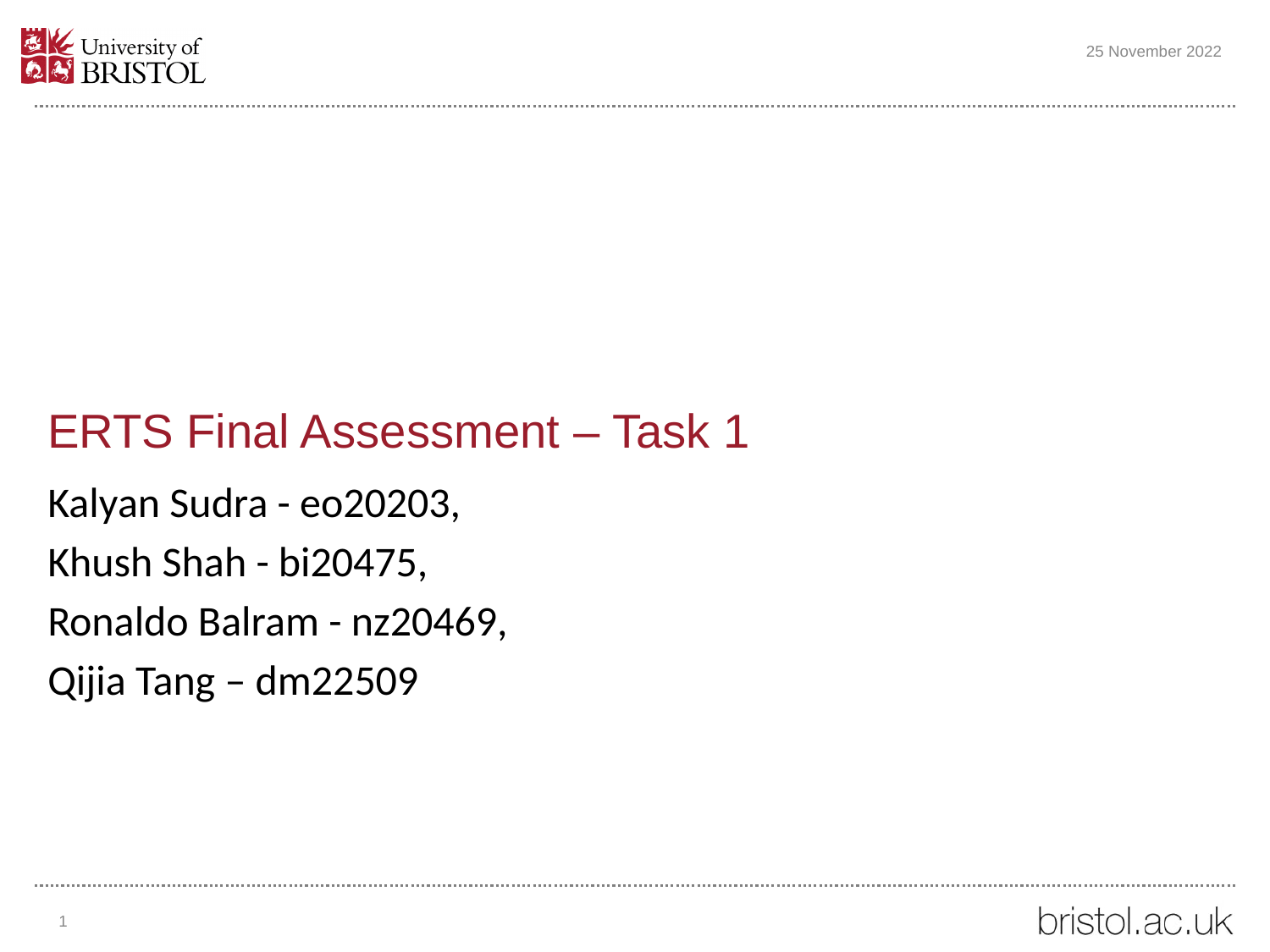

25 November 2022
# ERTS Final Assessment – Task 1
Kalyan Sudra - eo20203,
Khush Shah - bi20475,
Ronaldo Balram - nz20469,
Qijia Tang – dm22509

1